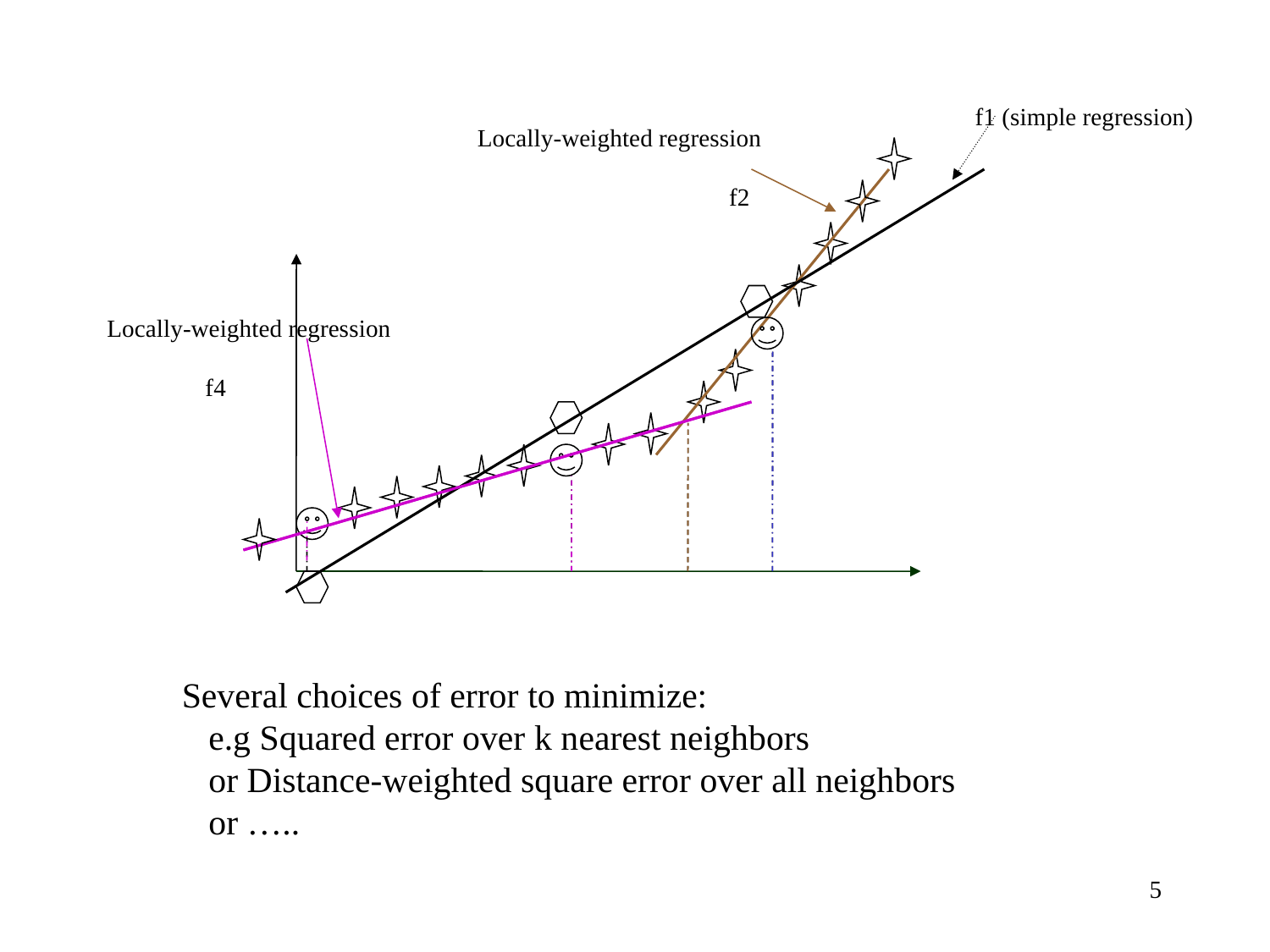

f1 (simple regression)
Locally-weighted regression

                                         f2

Locally-weighted regression

                f4

Several choices of error to minimize:
   e.g Squared error over k nearest neighbors
   or Distance-weighted square error over all neighbors
   or …..
5